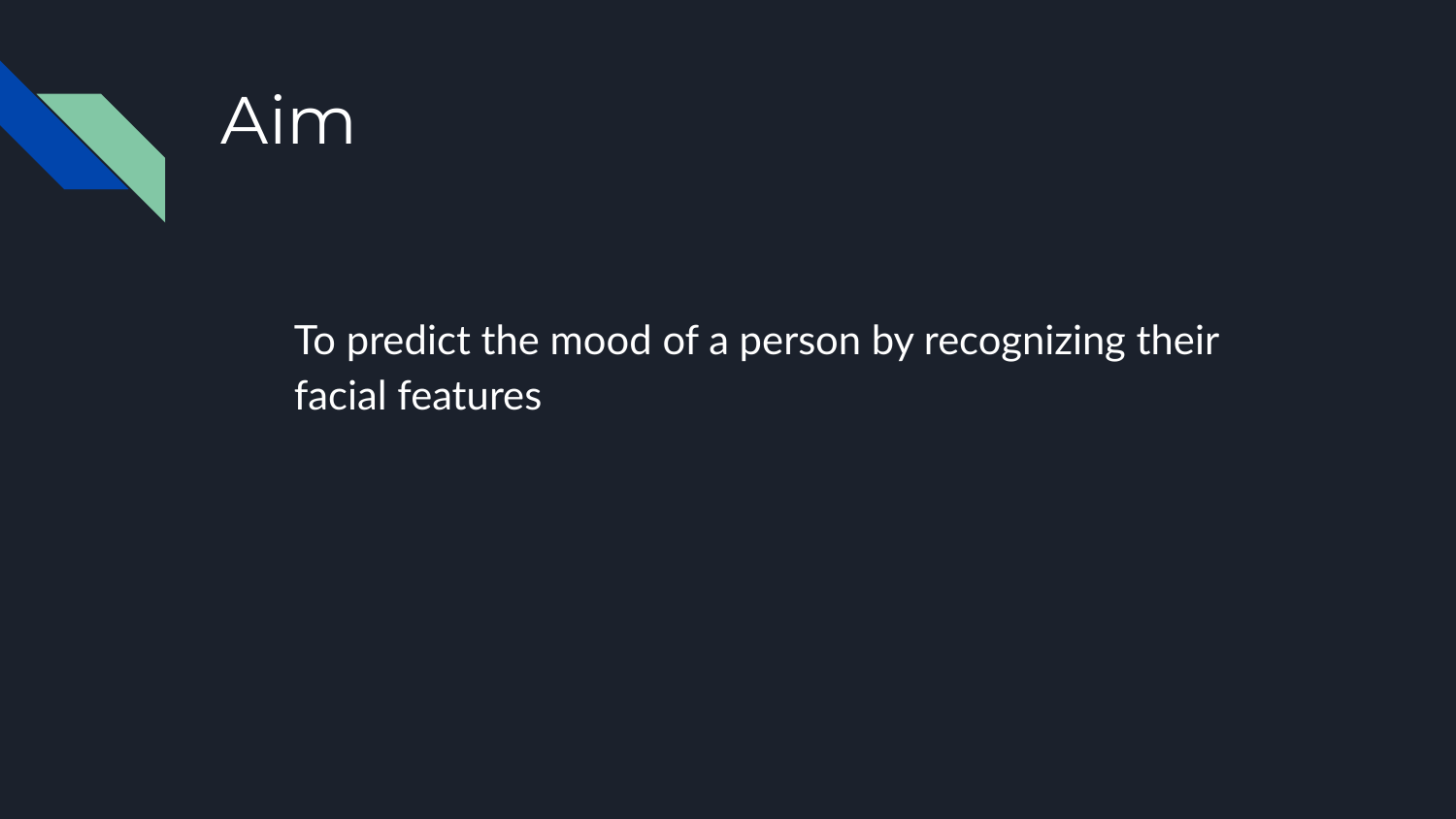

# Aim
To predict the mood of a person by recognizing their facial features